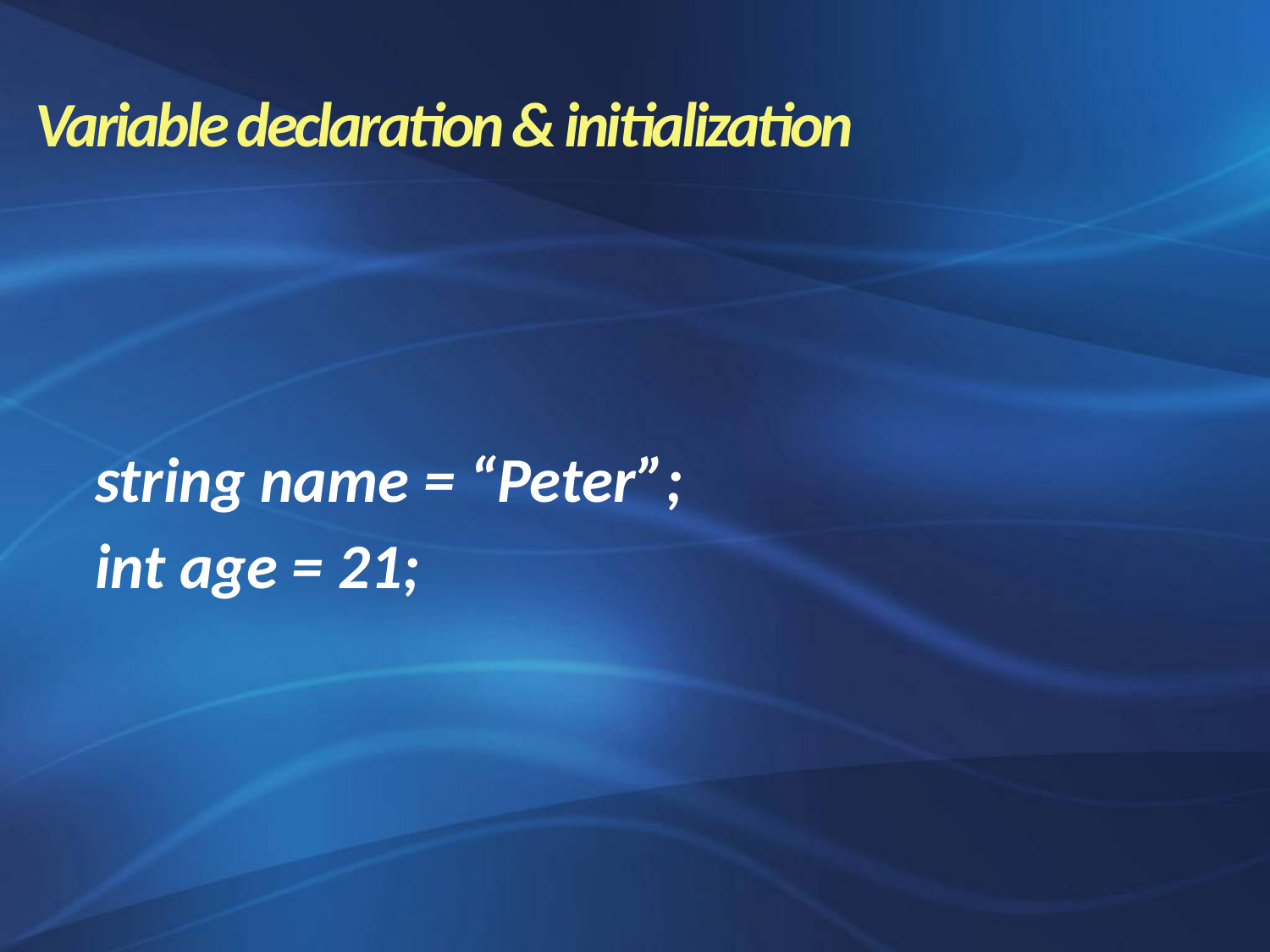

Variable declaration & initialization
string name = “Peter”;
int age = 21;